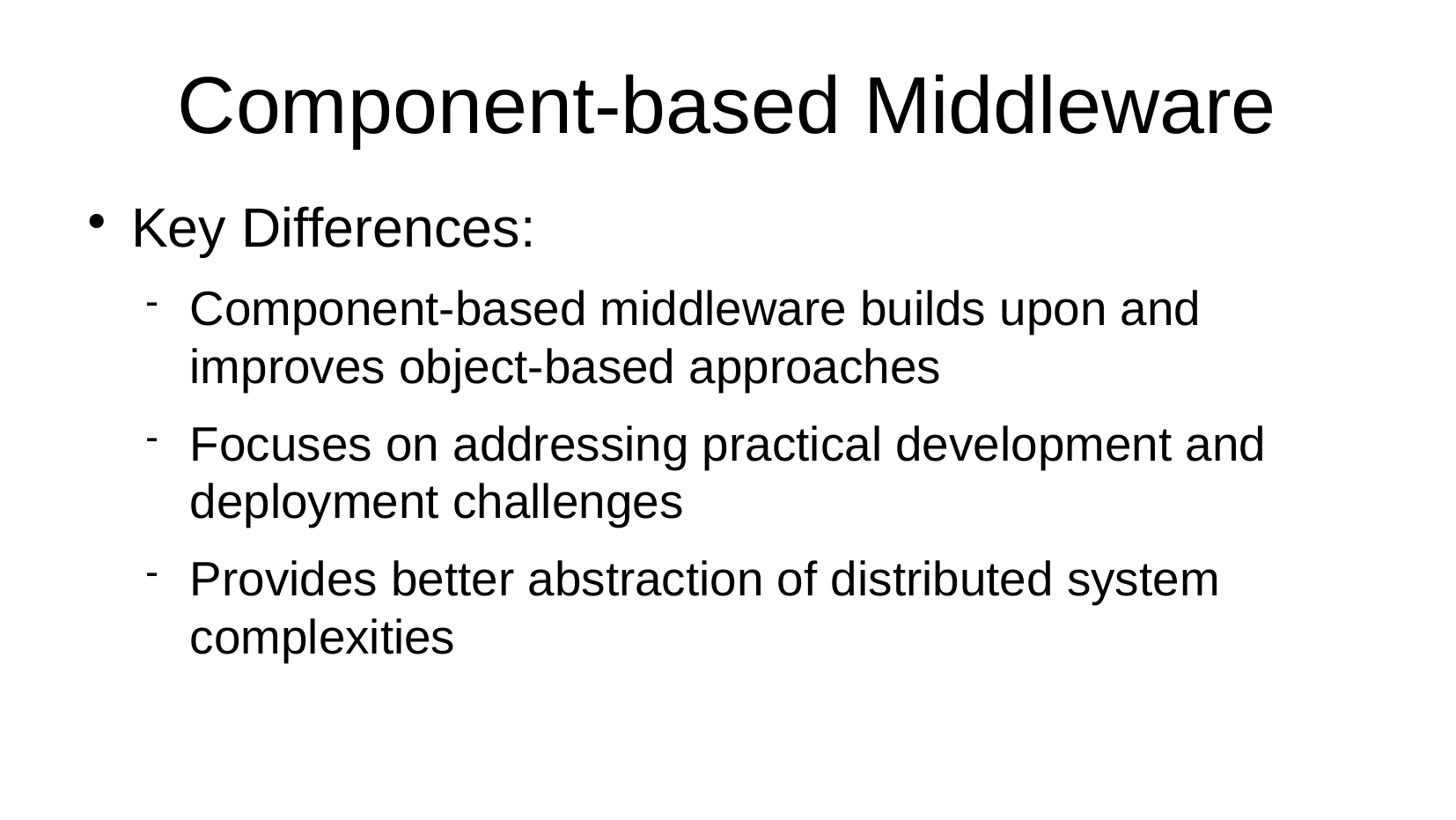

Component-based Middleware
Key Differences:
Component-based middleware builds upon and improves object-based approaches
Focuses on addressing practical development and deployment challenges
Provides better abstraction of distributed system complexities